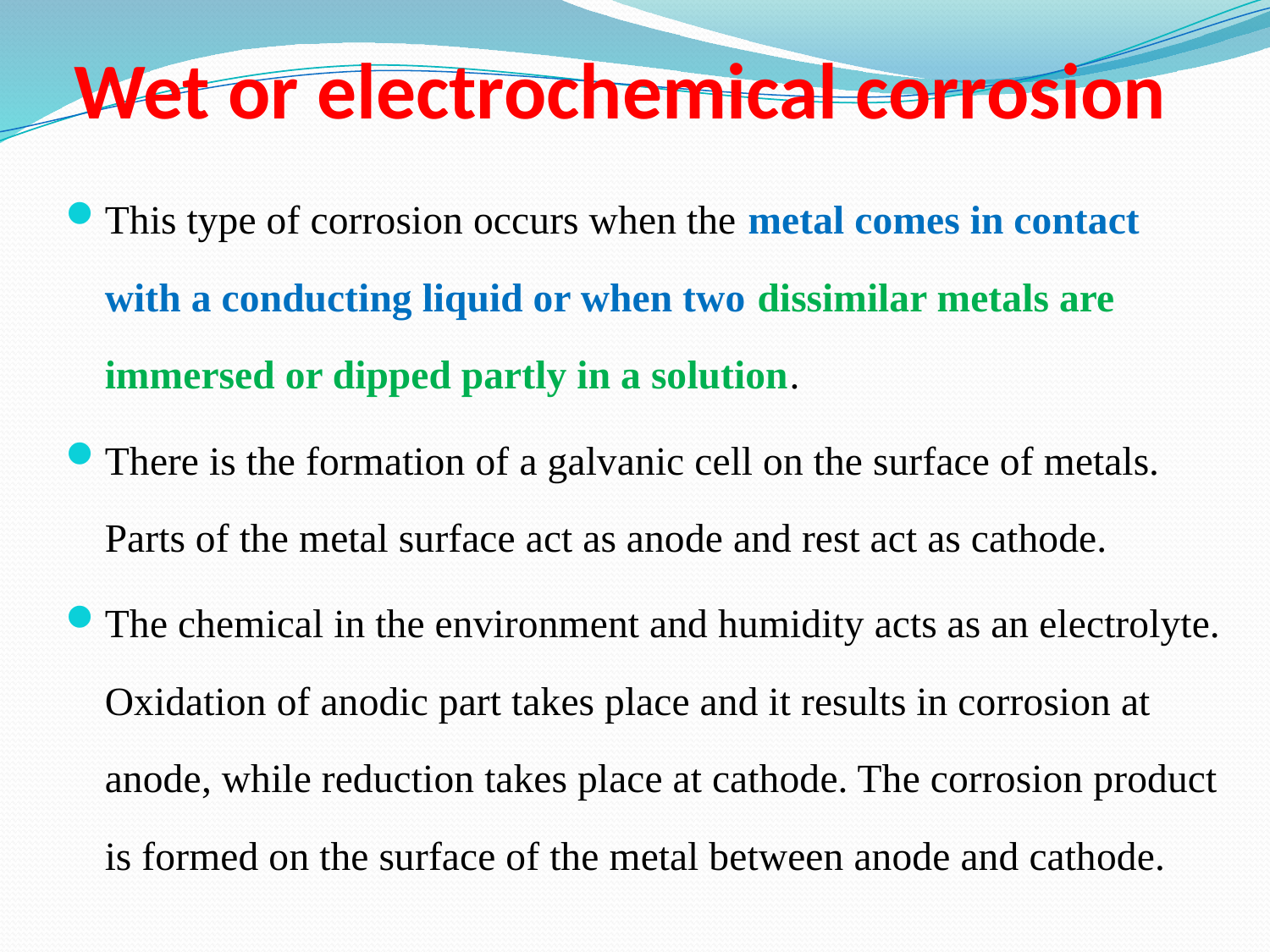

# Wet or electrochemical corrosion
This type of corrosion occurs when the metal comes in contact with a conducting liquid or when two dissimilar metals are immersed or dipped partly in a solution.
There is the formation of a galvanic cell on the surface of metals. Parts of the metal surface act as anode and rest act as cathode.
The chemical in the environment and humidity acts as an electrolyte. Oxidation of anodic part takes place and it results in corrosion at anode, while reduction takes place at cathode. The corrosion product is formed on the surface of the metal between anode and cathode.